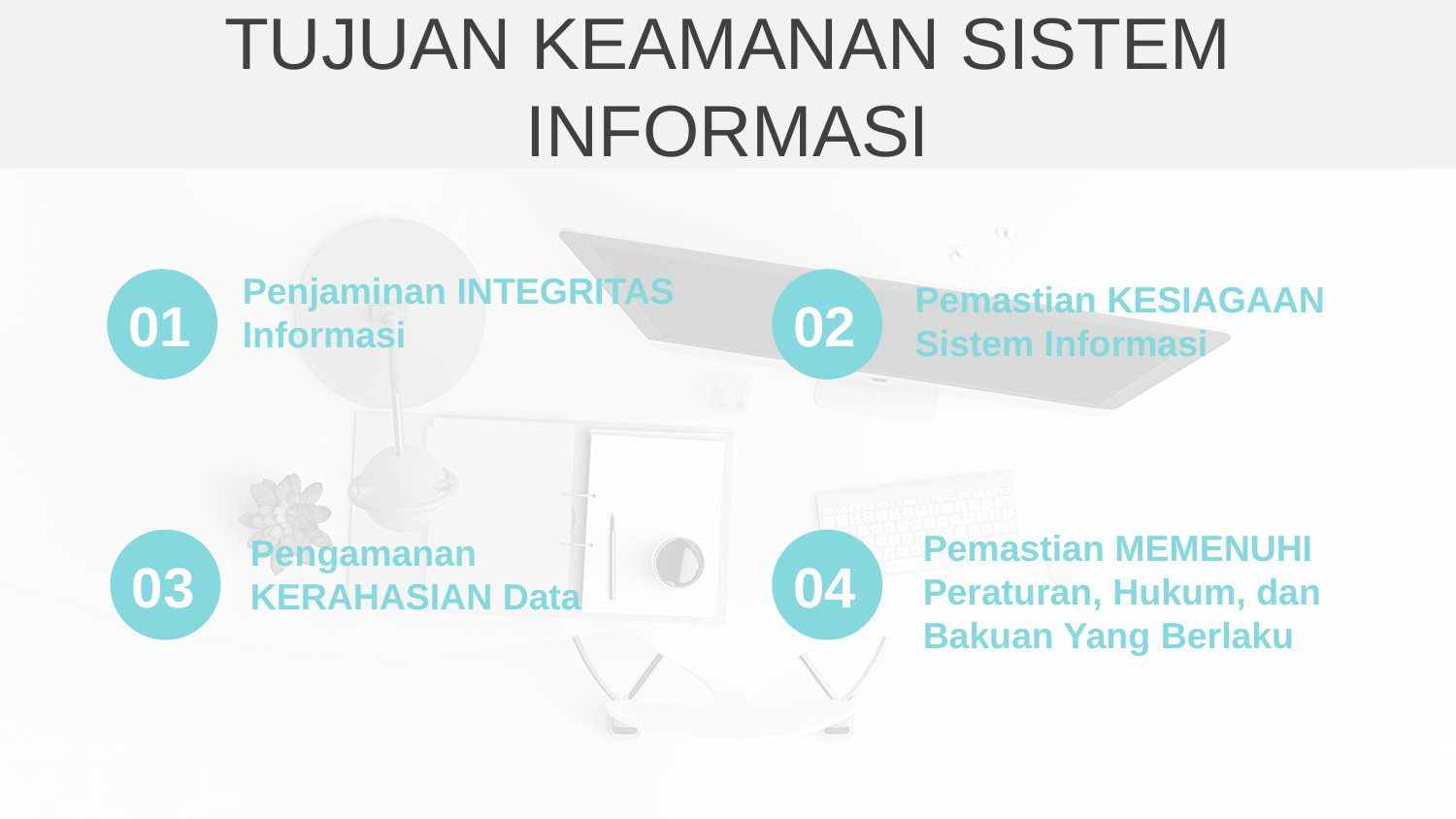

TUJUAN KEAMANAN SISTEM INFORMASI
Penjaminan INTEGRITAS Informasi
Pemastian KESIAGAAN Sistem Informasi

01
02
Pemastian MEMENUHI Peraturan, Hukum, dan Bakuan Yang Berlaku
Pengamanan KERAHASIAN Data

03
04